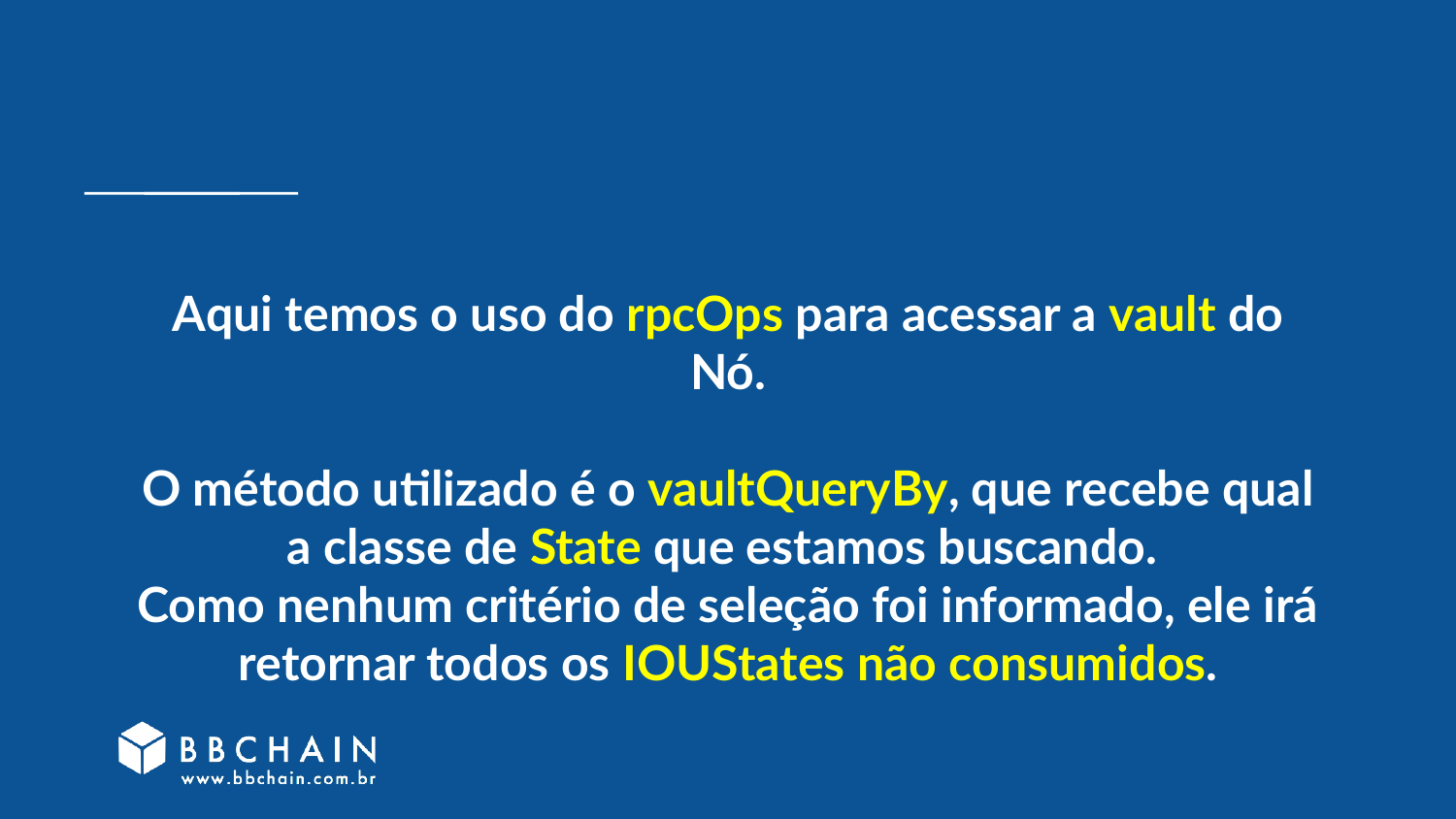

# Aqui temos o uso do rpcOps para acessar a vault do Nó.

O método utilizado é o vaultQueryBy, que recebe qual a classe de State que estamos buscando.
Como nenhum critério de seleção foi informado, ele irá retornar todos os IOUStates não consumidos.